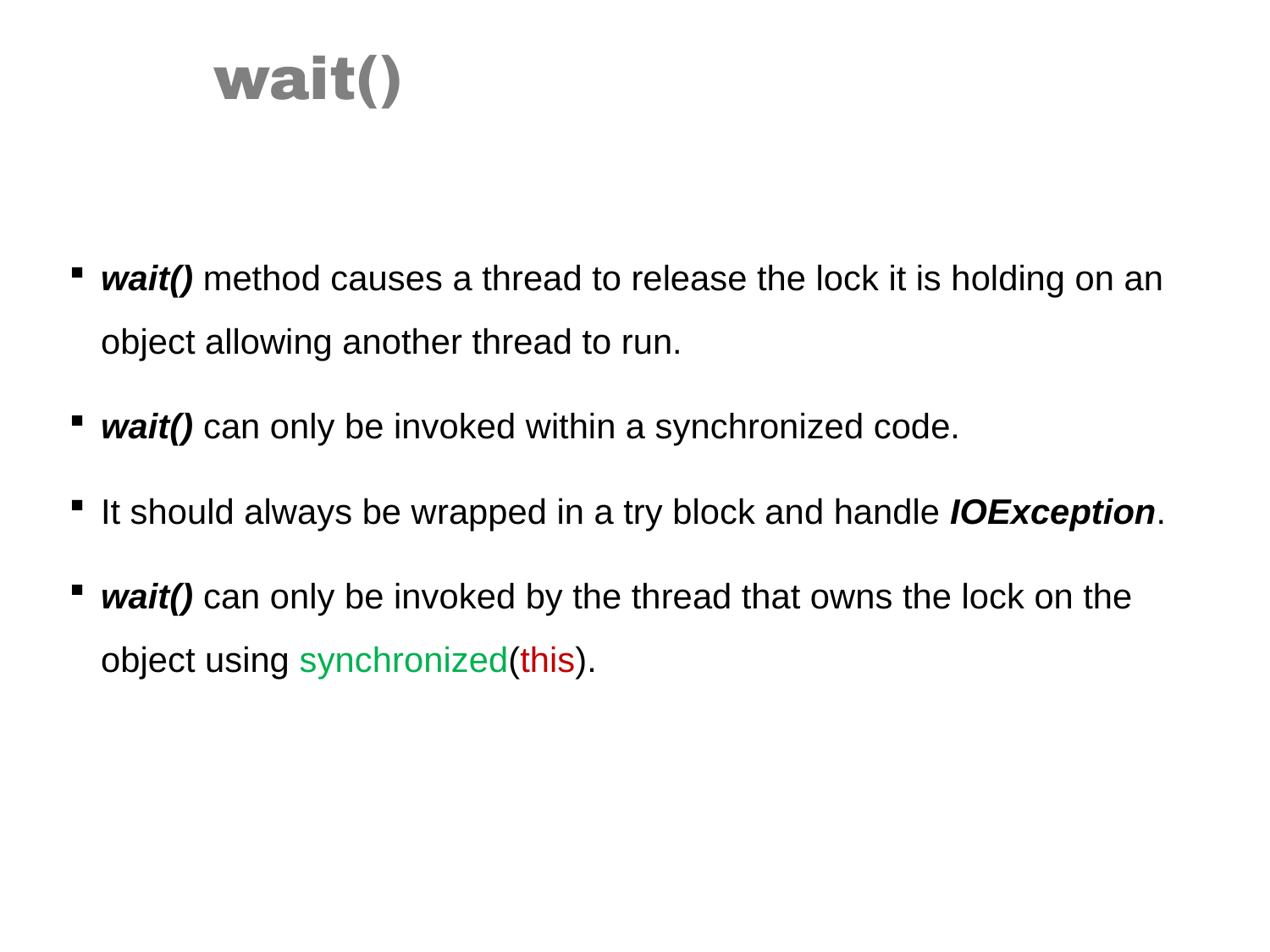

# wait()
wait() method causes a thread to release the lock it is holding on an object allowing another thread to run.
wait() can only be invoked within a synchronized code.
It should always be wrapped in a try block and handle IOException.
wait() can only be invoked by the thread that owns the lock on the object using synchronized(this).